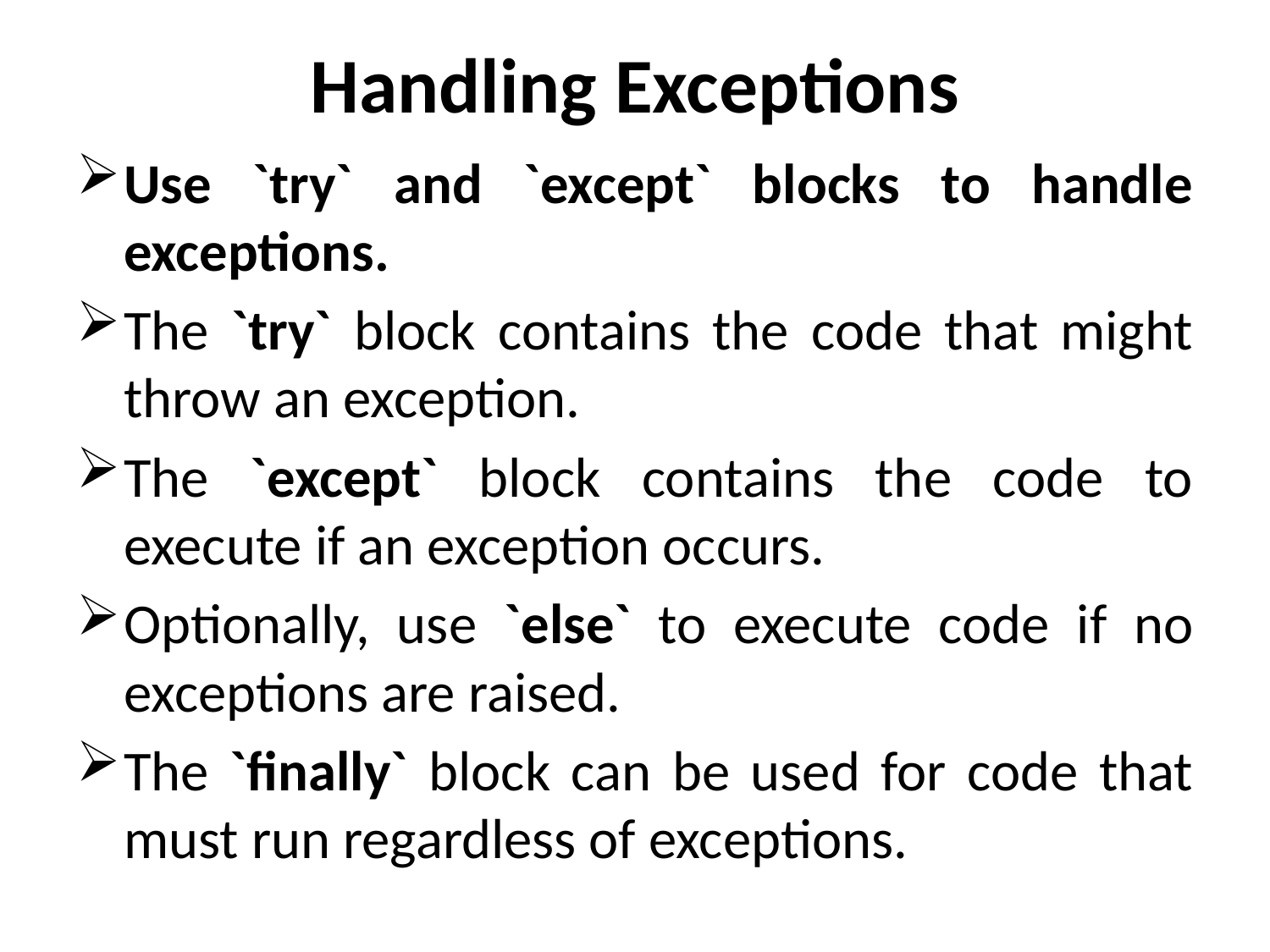

# Handling Exceptions
Use `try` and `except` blocks to handle exceptions.
The `try` block contains the code that might throw an exception.
The `except` block contains the code to execute if an exception occurs.
Optionally, use `else` to execute code if no exceptions are raised.
The `finally` block can be used for code that must run regardless of exceptions.